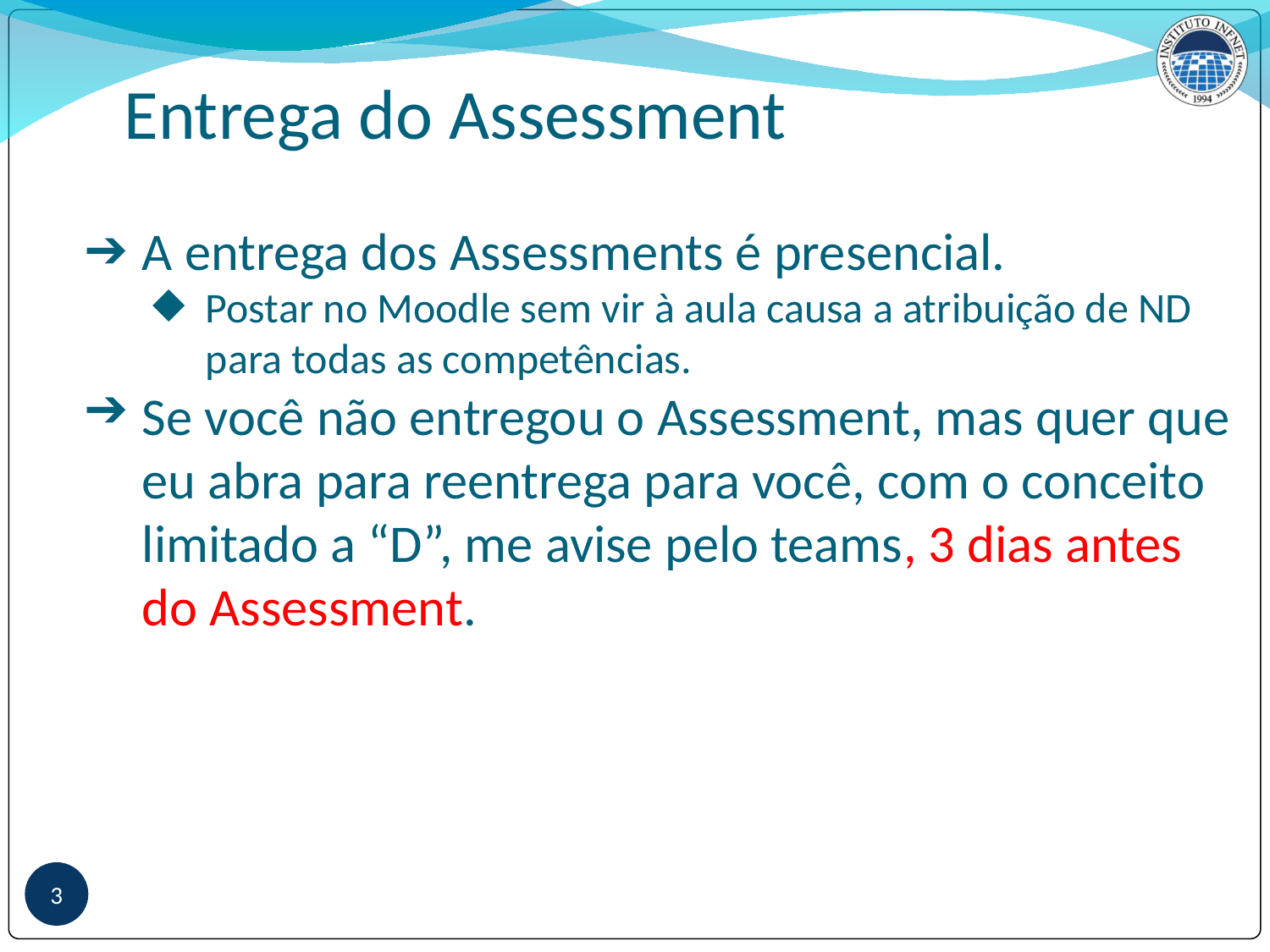

# Entrega do Assessment
A entrega dos Assessments é presencial.
Postar no Moodle sem vir à aula causa a atribuição de ND para todas as competências.
Se você não entregou o Assessment, mas quer que eu abra para reentrega para você, com o conceito limitado a “D”, me avise pelo teams, 3 dias antes do Assessment.

3